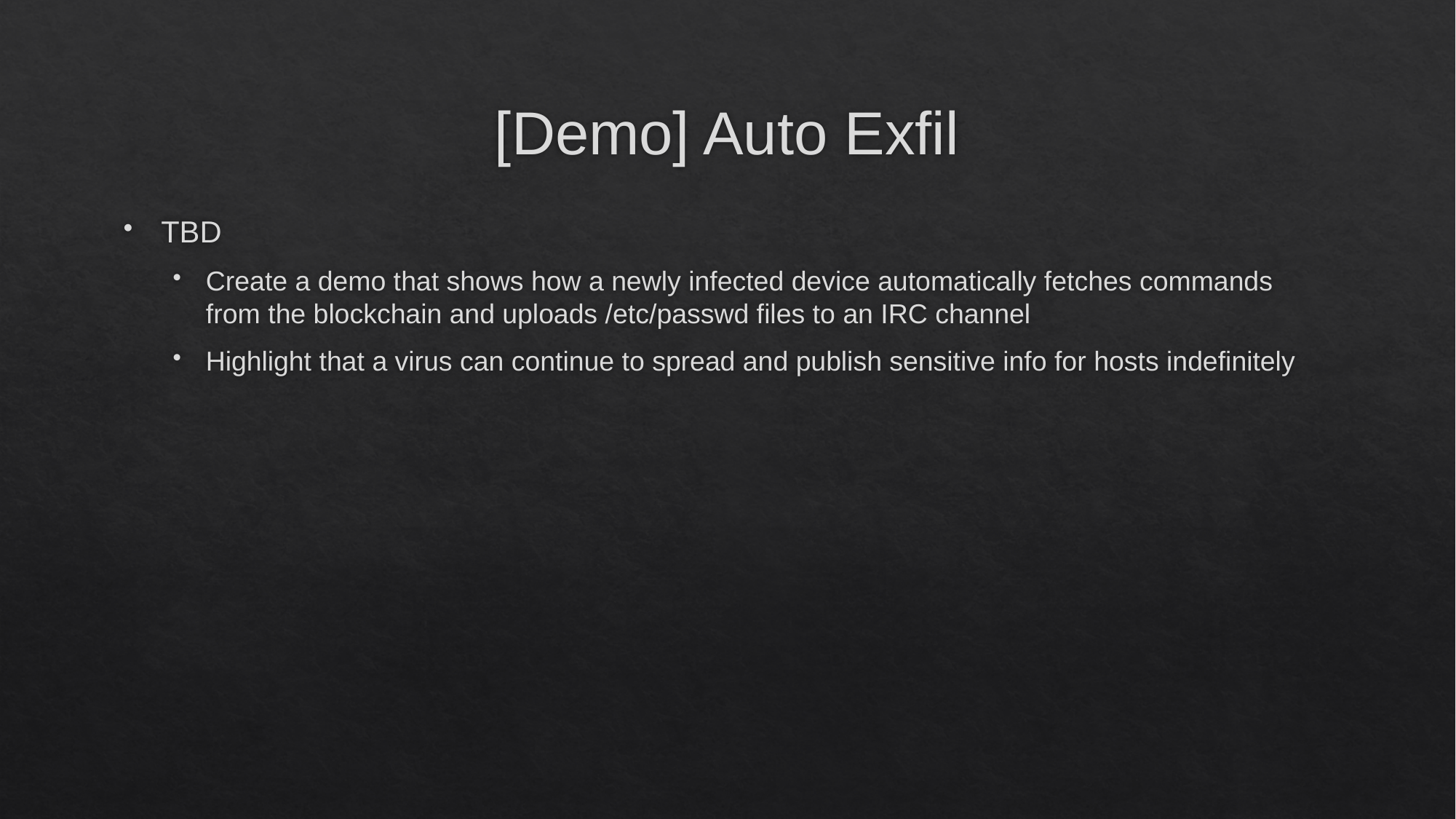

# [Demo] Auto Exfil
TBD
Create a demo that shows how a newly infected device automatically fetches commands from the blockchain and uploads /etc/passwd files to an IRC channel
Highlight that a virus can continue to spread and publish sensitive info for hosts indefinitely